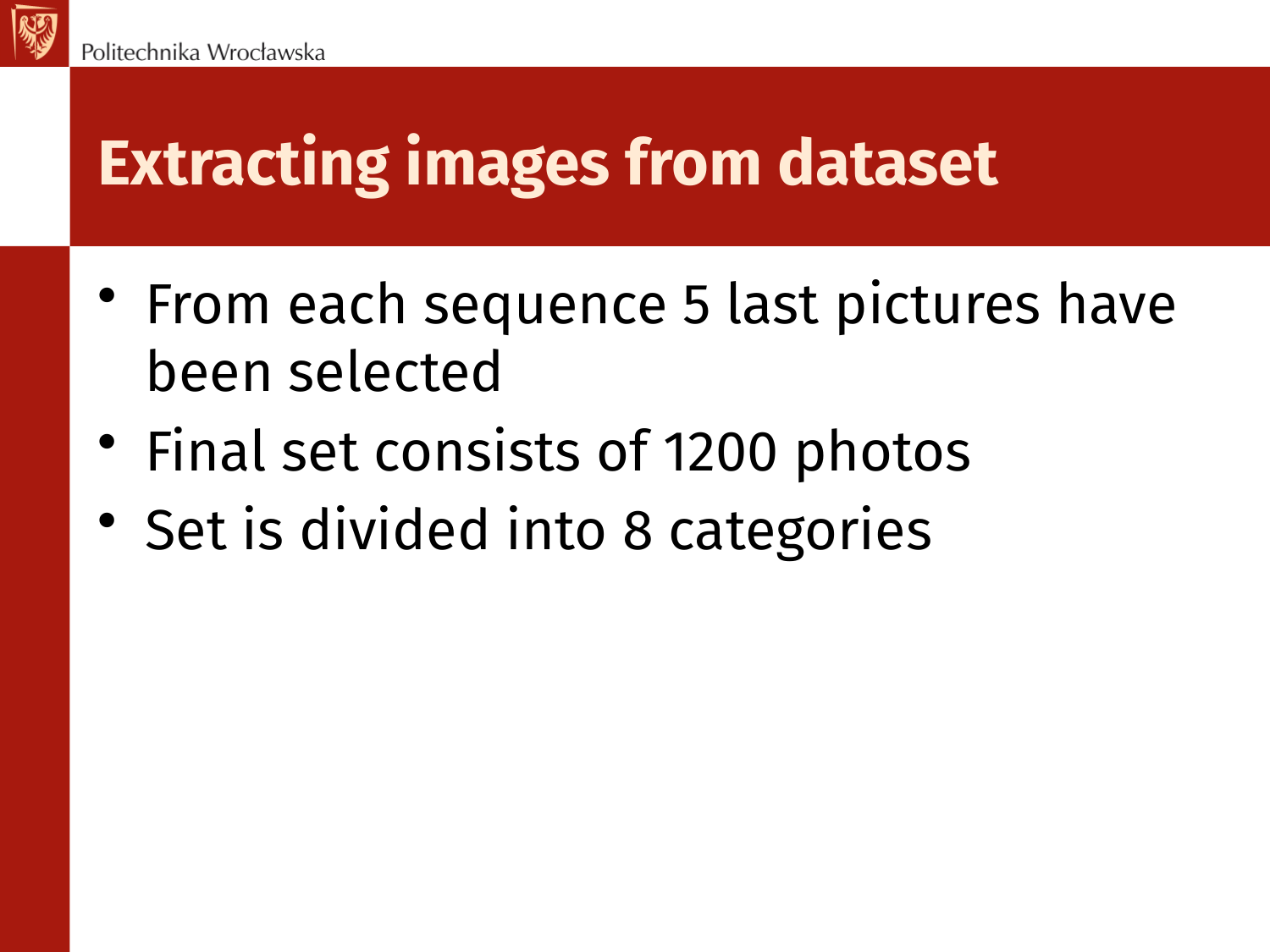

# Extracting images from dataset
From each sequence 5 last pictures have been selected
Final set consists of 1200 photos
Set is divided into 8 categories